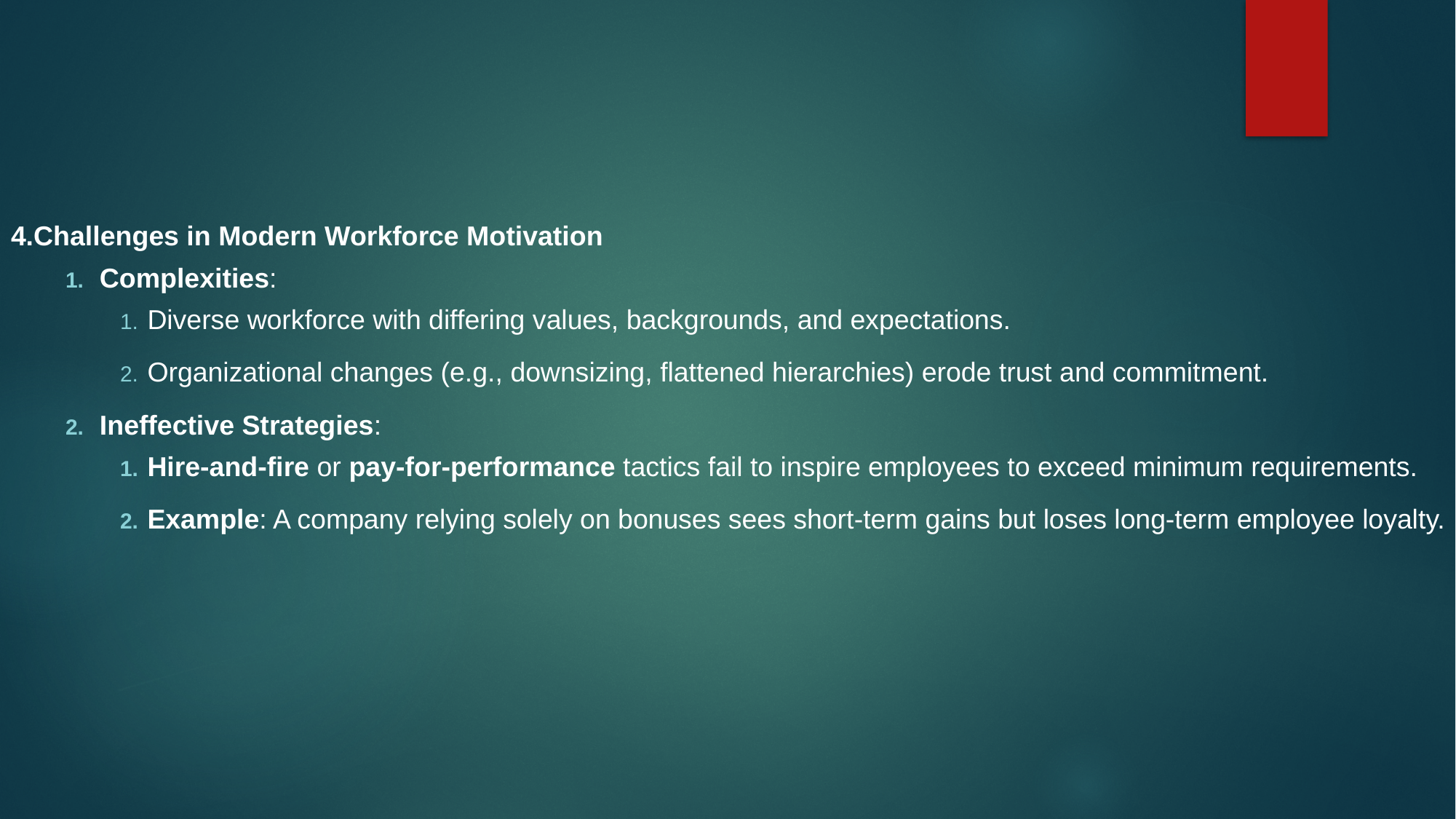

4.Challenges in Modern Workforce Motivation
Complexities:
Diverse workforce with differing values, backgrounds, and expectations.
Organizational changes (e.g., downsizing, flattened hierarchies) erode trust and commitment.
Ineffective Strategies:
Hire-and-fire or pay-for-performance tactics fail to inspire employees to exceed minimum requirements.
Example: A company relying solely on bonuses sees short-term gains but loses long-term employee loyalty.